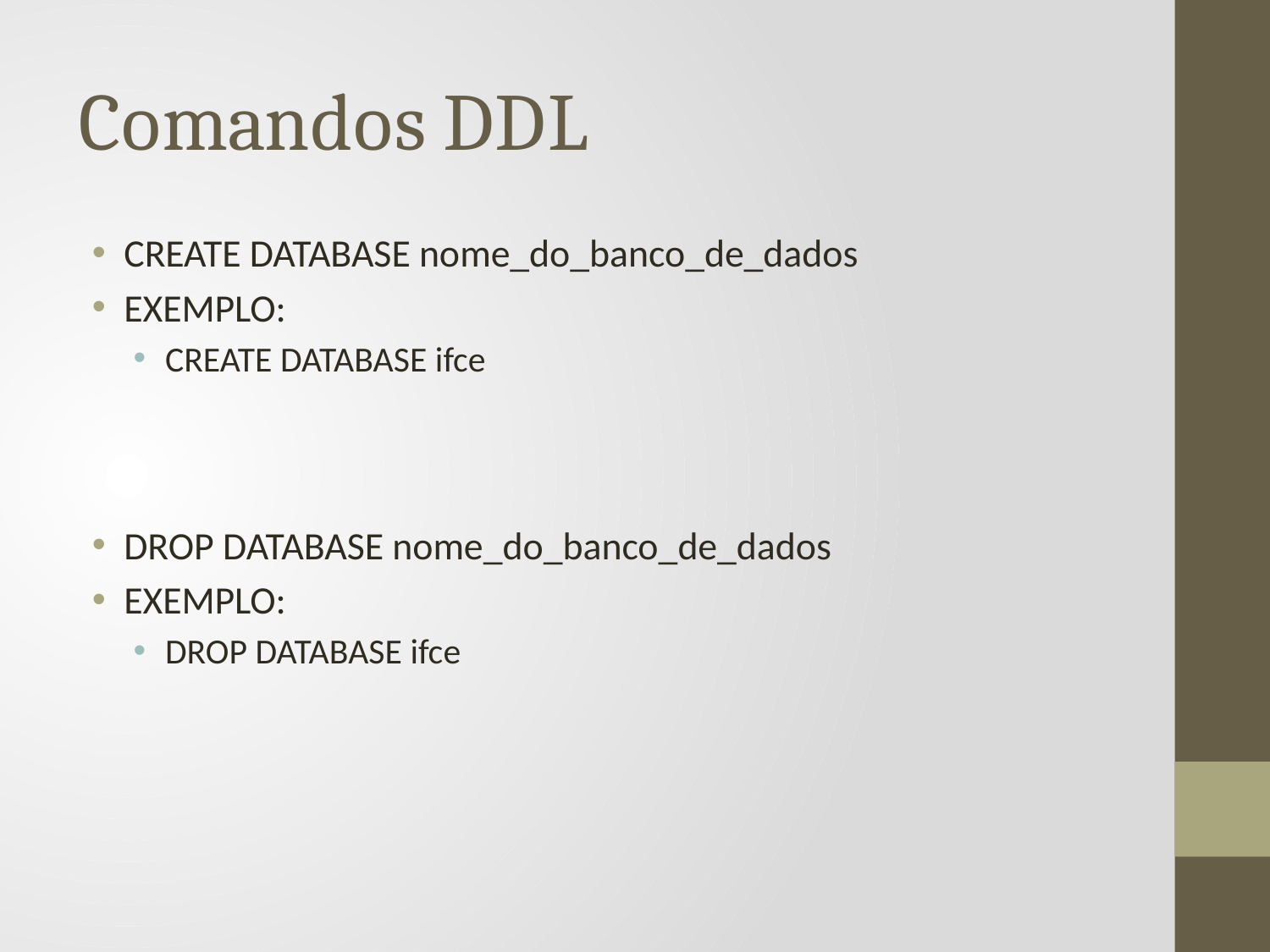

# Comandos DDL
CREATE DATABASE nome_do_banco_de_dados
EXEMPLO:
CREATE DATABASE ifce

DROP DATABASE nome_do_banco_de_dados
EXEMPLO:
DROP DATABASE ifce